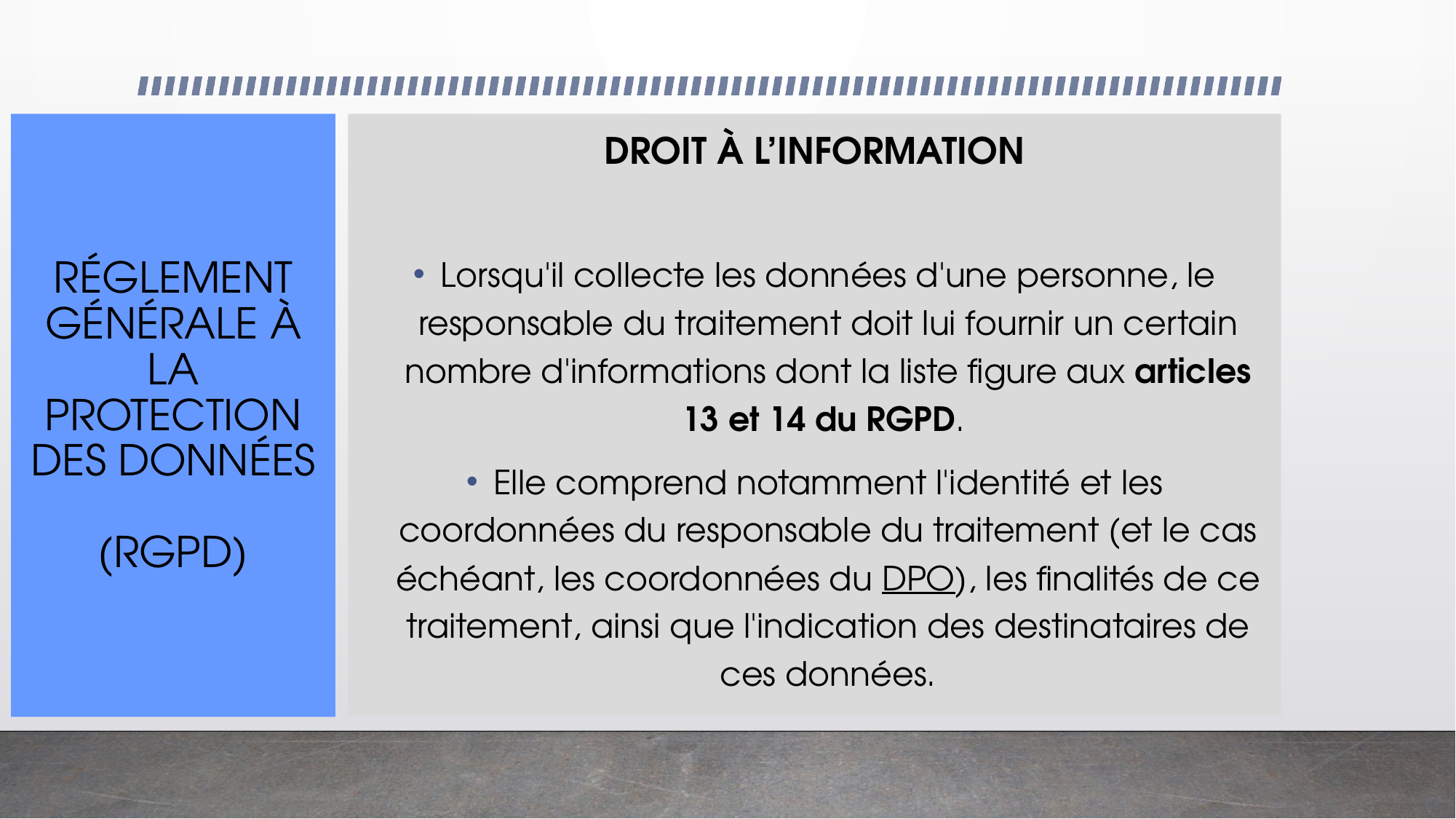

# RÉGLEMENT GÉNÉRALE À LA PROTECTION DES DONNÉES (RGPD)
DROIT À L’INFORMATION

Lorsqu'il collecte les données d'une personne, le responsable du traitement doit lui fournir un certain nombre d'informations dont la liste figure aux articles 13 et 14 du RGPD.
Elle comprend notamment l'identité et les coordonnées du responsable du traitement (et le cas échéant, les coordonnées du DPO), les finalités de ce traitement, ainsi que l'indication des destinataires de ces données.